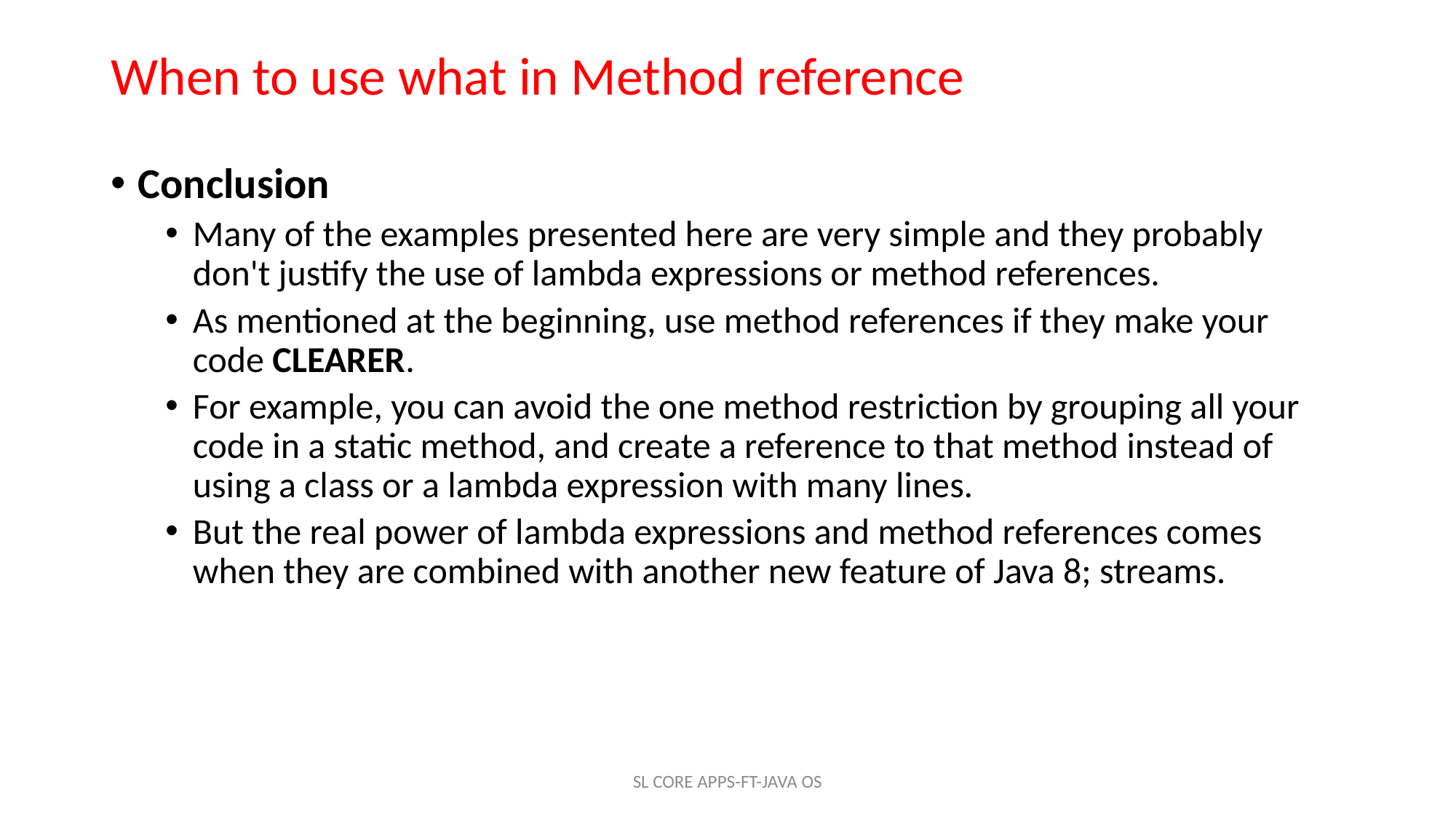

# When to use what in Method reference
Conclusion
Many of the examples presented here are very simple and they probably don't justify the use of lambda expressions or method references.
As mentioned at the beginning, use method references if they make your code CLEARER.
For example, you can avoid the one method restriction by grouping all your code in a static method, and create a reference to that method instead of using a class or a lambda expression with many lines.
But the real power of lambda expressions and method references comes when they are combined with another new feature of Java 8; streams.
SL CORE APPS-FT-JAVA OS